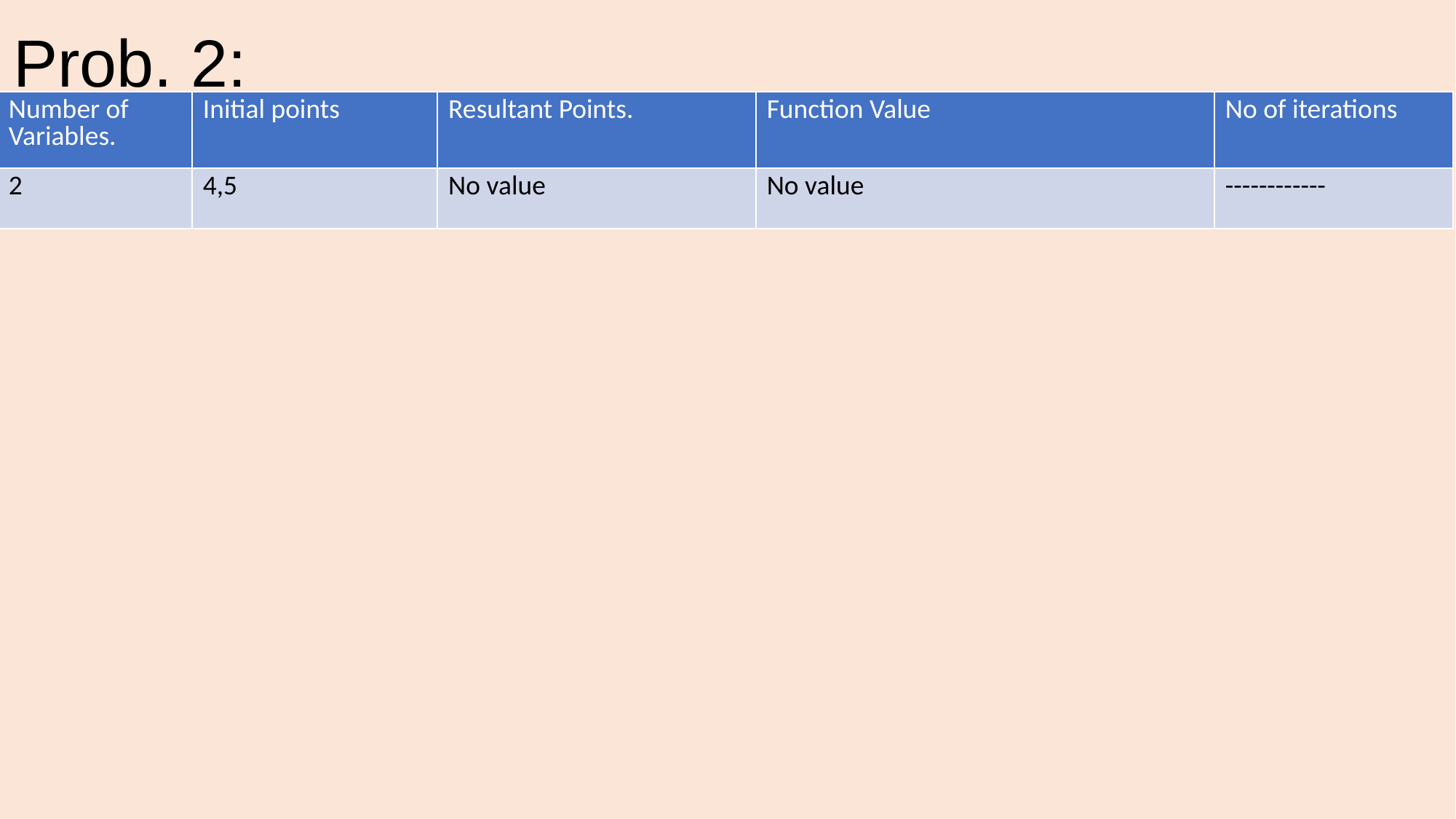

# Prob. 2:
| Number of Variables. | Initial points | Resultant Points. | Function Value | No of iterations |
| --- | --- | --- | --- | --- |
| 2 | 4,5 | No value | No value | ------------ |